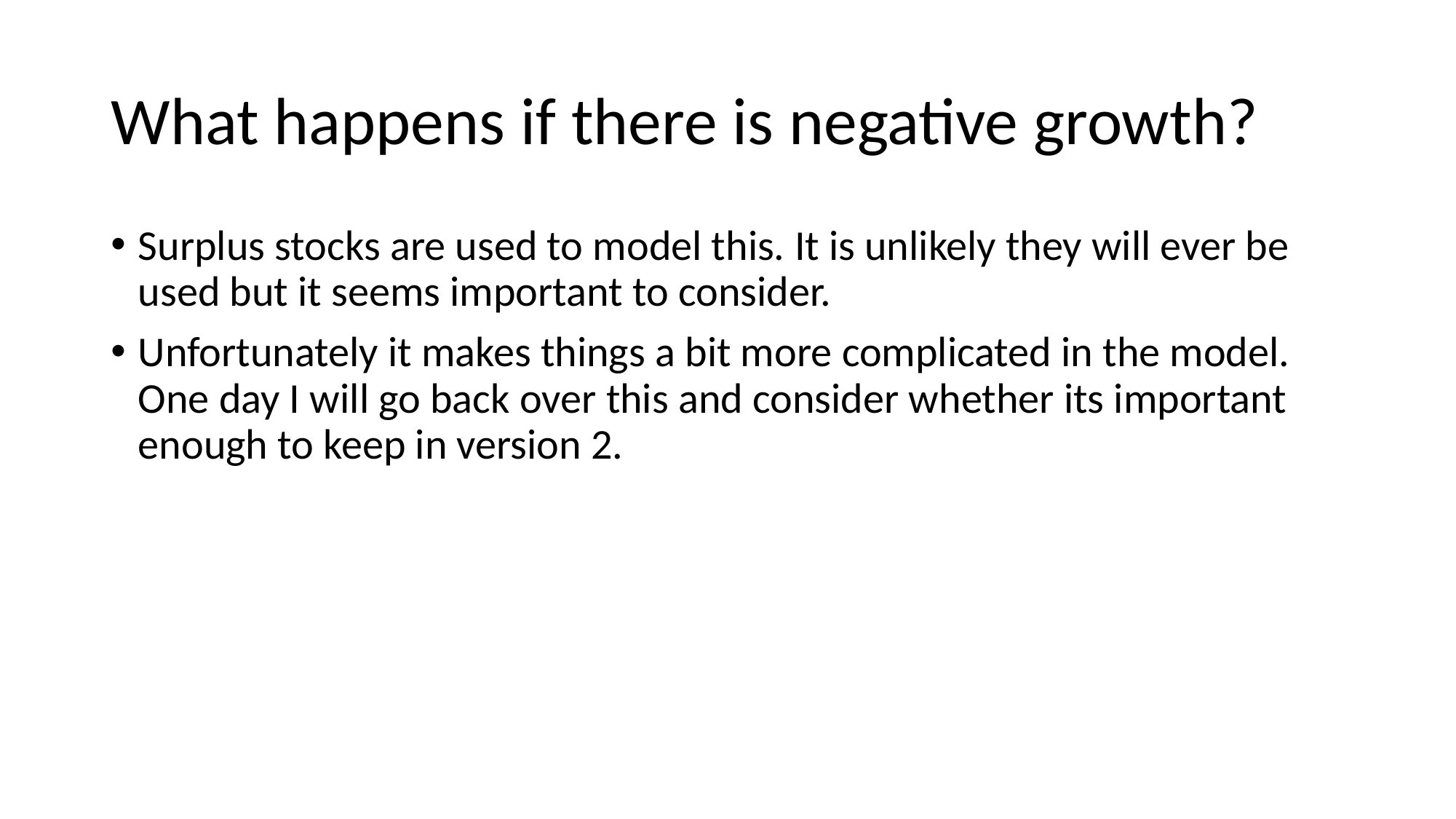

# What happens if there is negative growth?
Surplus stocks are used to model this. It is unlikely they will ever be used but it seems important to consider.
Unfortunately it makes things a bit more complicated in the model. One day I will go back over this and consider whether its important enough to keep in version 2.